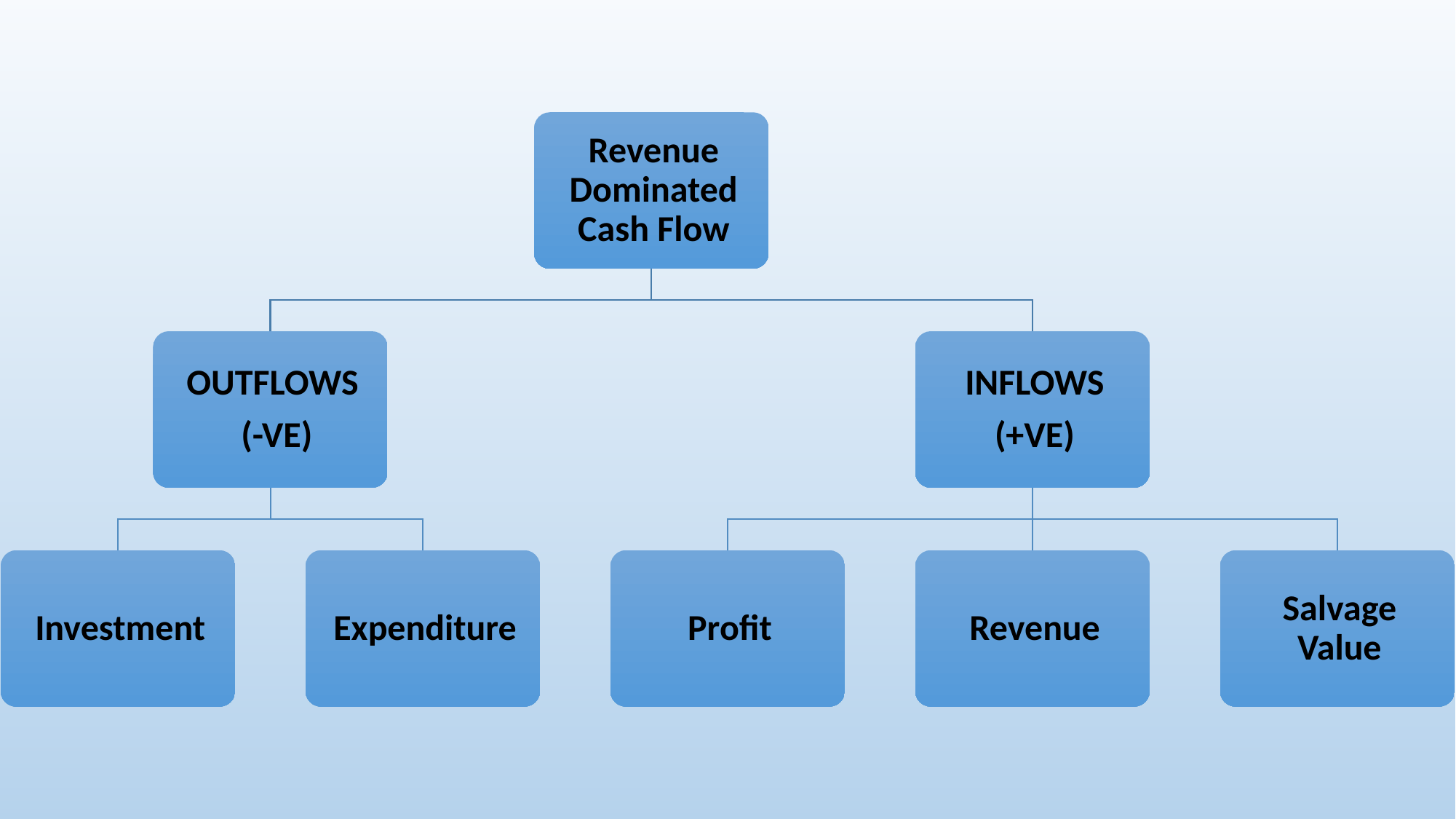

Revenue Dominated Cash Flow
OUTFLOWS
 (-VE)
Investment
Expenditure
INFLOWS
(+VE)
Profit
Revenue
Salvage Value